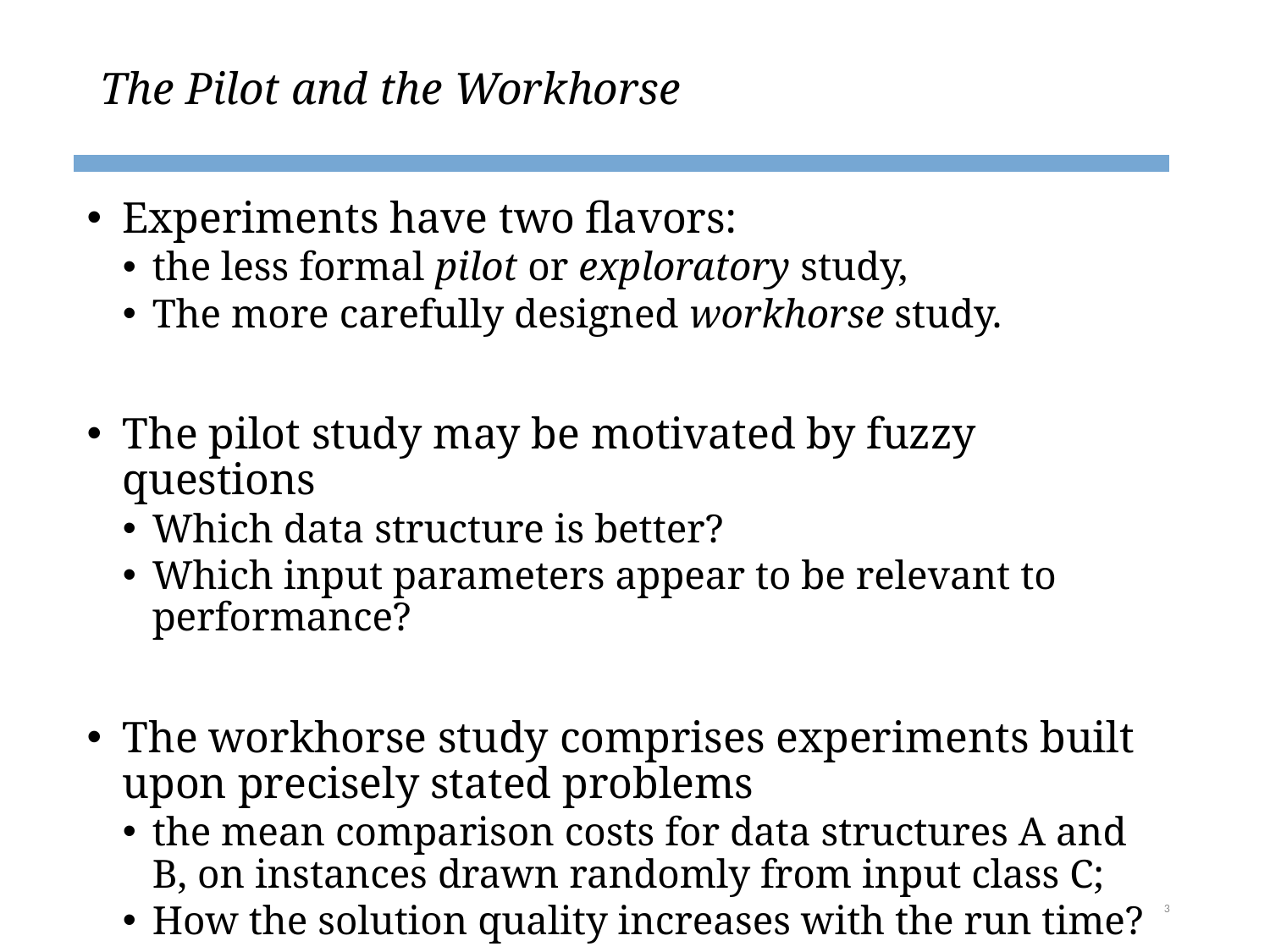

# The Pilot and the Workhorse
Experiments have two flavors:
the less formal pilot or exploratory study,
The more carefully designed workhorse study.

The pilot study may be motivated by fuzzy questions
Which data structure is better?
Which input parameters appear to be relevant to performance?

The workhorse study comprises experiments built upon precisely stated problems
the mean comparison costs for data structures A and B, on instances drawn randomly from input class C;
How the solution quality increases with the run time?
3